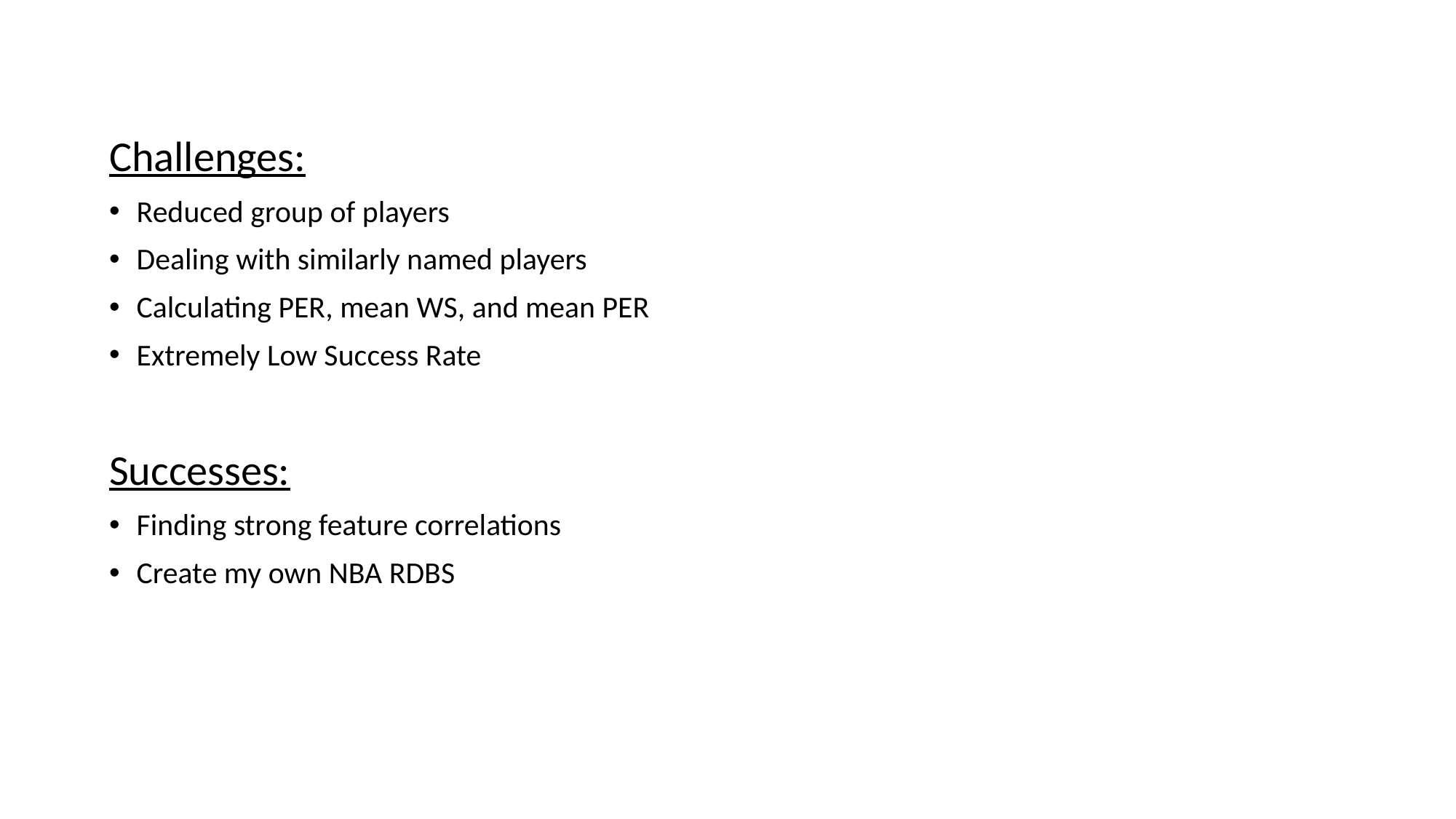

Challenges:
Reduced group of players
Dealing with similarly named players
Calculating PER, mean WS, and mean PER
Extremely Low Success Rate

Successes:
Finding strong feature correlations
Create my own NBA RDBS